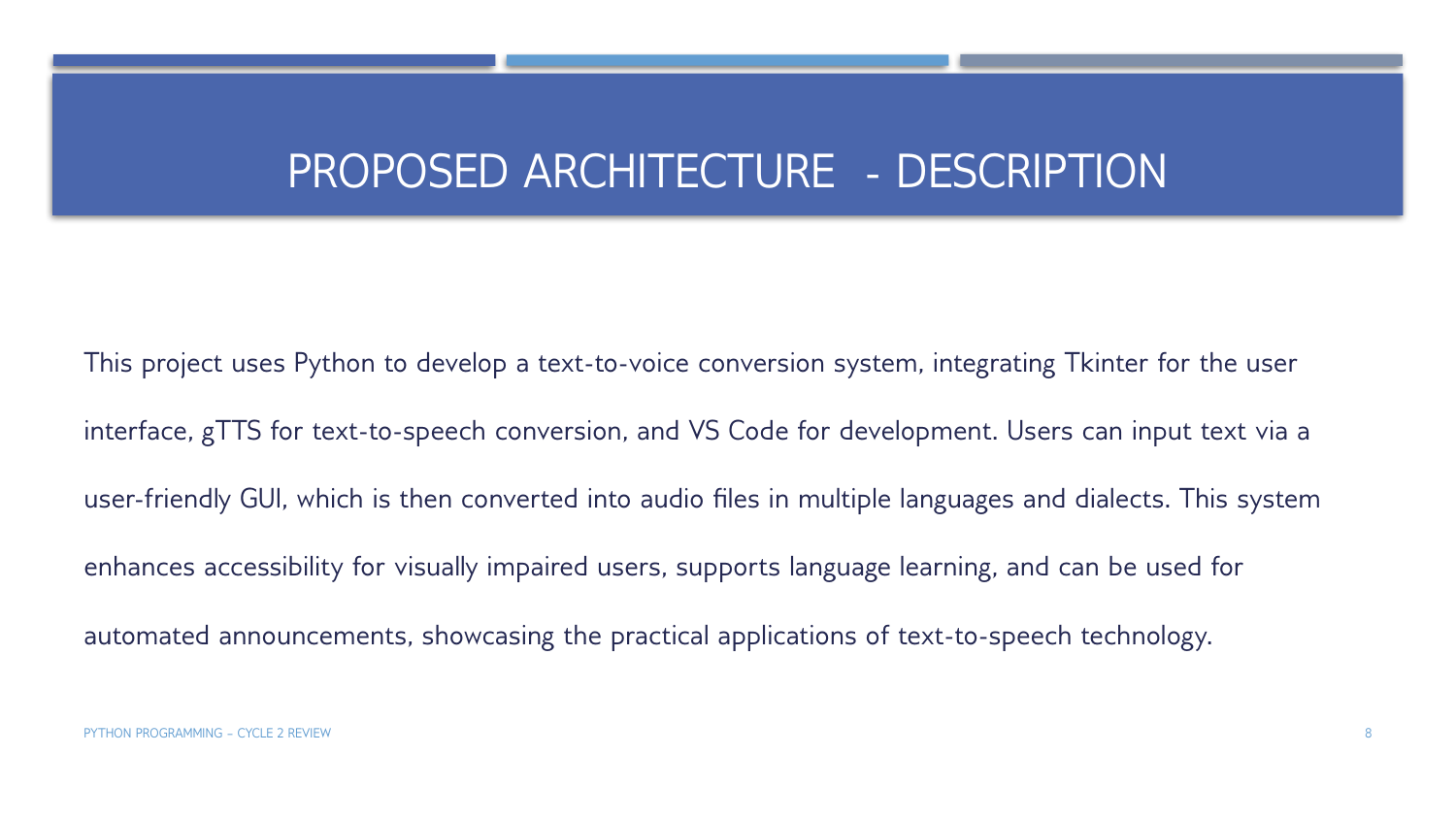

# Proposed Architecture  - Description
This project uses Python to develop a text-to-voice conversion system, integrating Tkinter for the user interface, gTTS for text-to-speech conversion, and VS Code for development. Users can input text via a user-friendly GUI, which is then converted into audio files in multiple languages and dialects. This system enhances accessibility for visually impaired users, supports language learning, and can be used for automated announcements, showcasing the practical applications of text-to-speech technology.
PYTHON PROGRAMMING – CYCLE 2 REVIEW
8